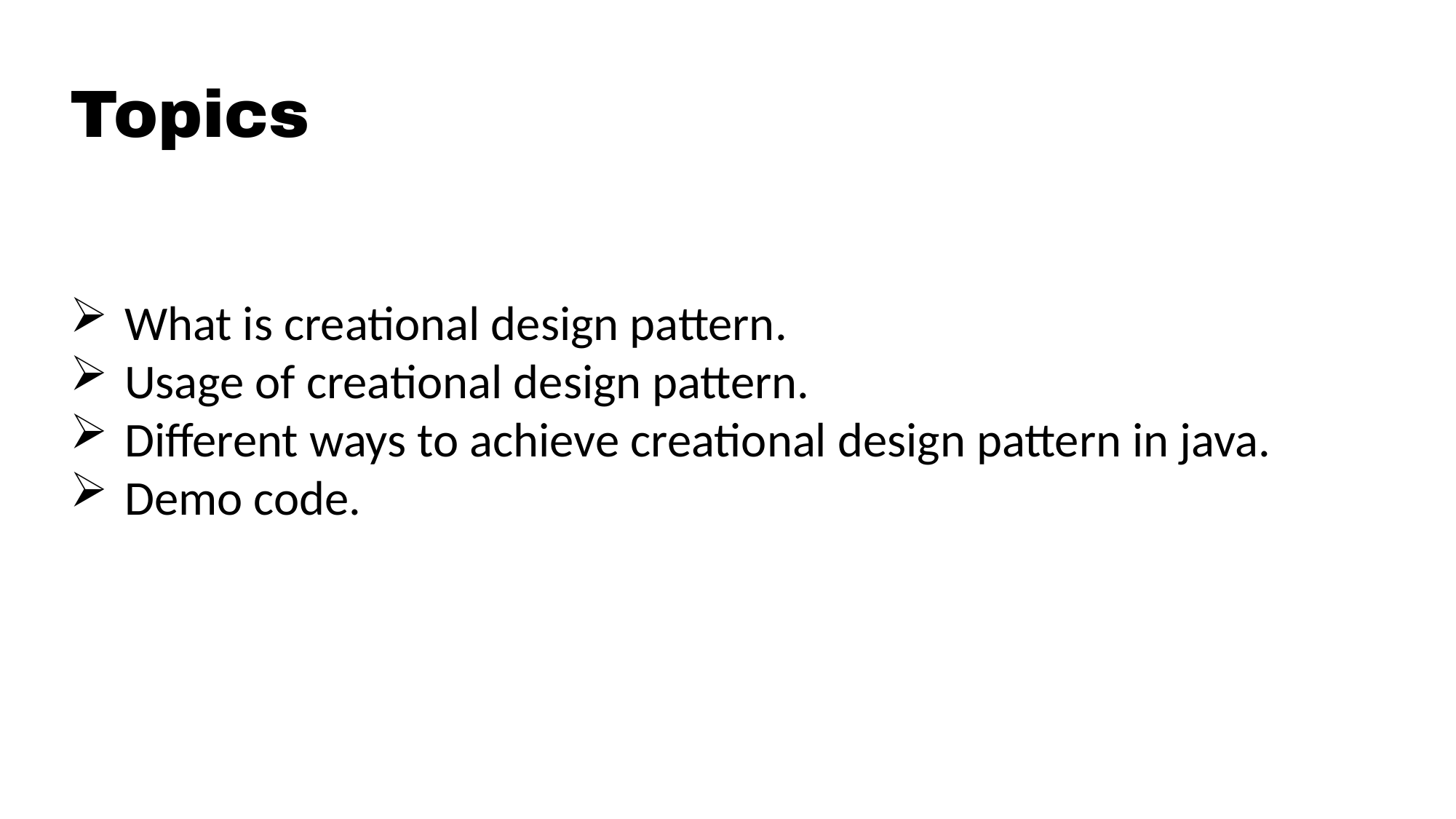

Topics
What is creational design pattern.
Usage of creational design pattern.
Different ways to achieve creational design pattern in java.
Demo code.